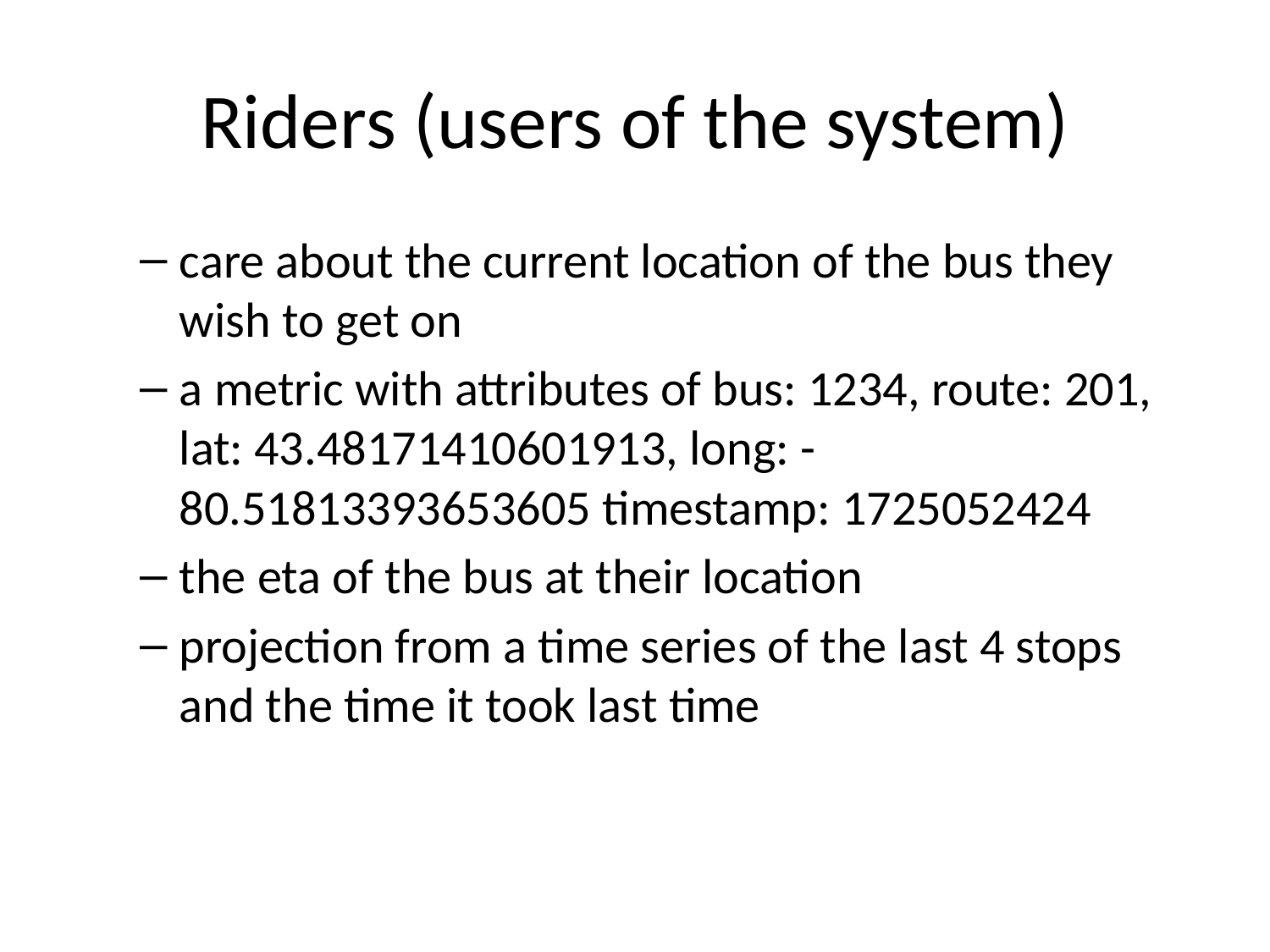

# Riders (users of the system)
care about the current location of the bus they wish to get on
a metric with attributes of bus: 1234, route: 201, lat: 43.48171410601913, long: -80.51813393653605 timestamp: 1725052424
the eta of the bus at their location
projection from a time series of the last 4 stops and the time it took last time